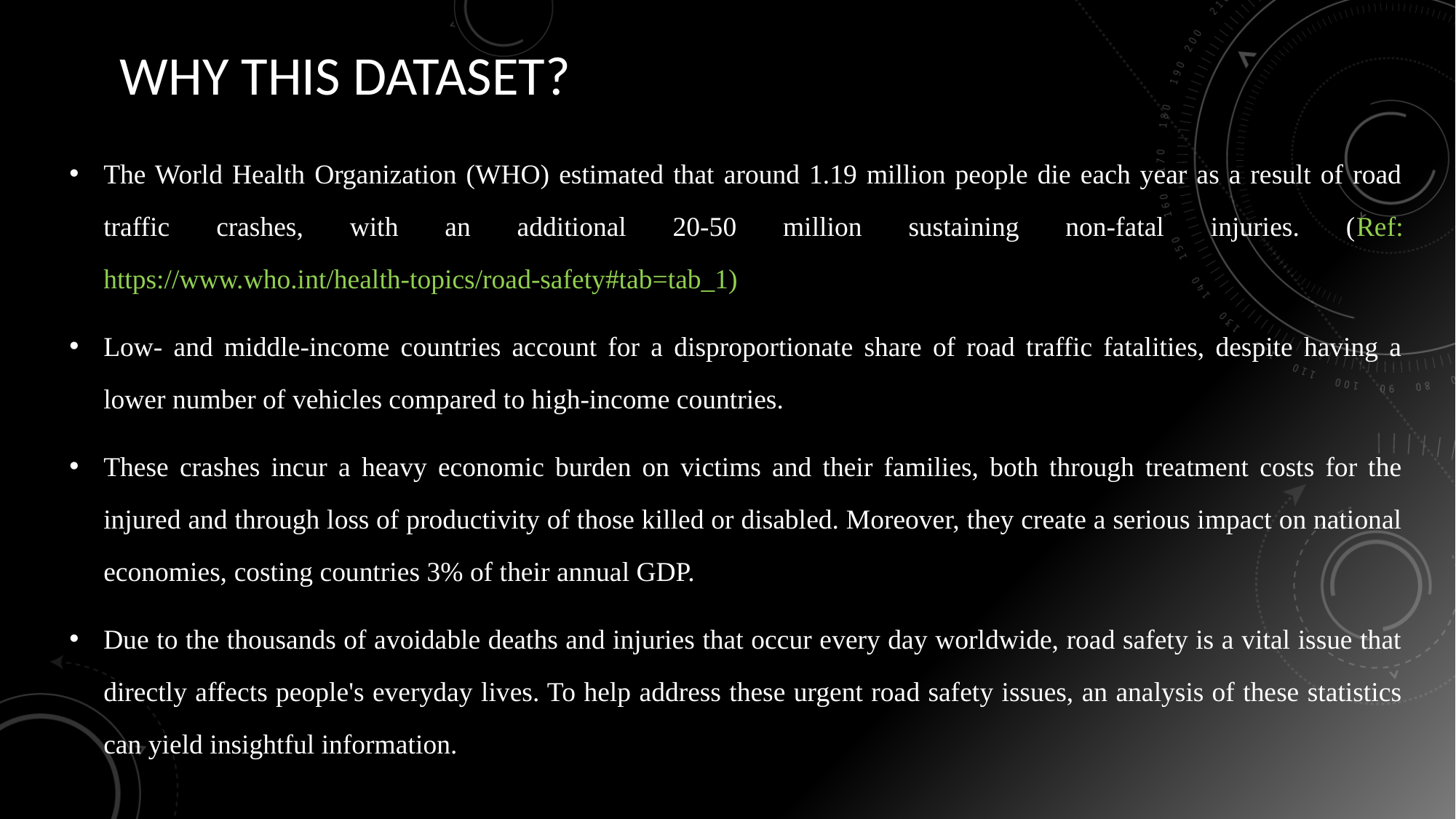

# Why this dataset?
The World Health Organization (WHO) estimated that around 1.19 million people die each year as a result of road traffic crashes, with an additional 20-50 million sustaining non-fatal injuries. (Ref: https://www.who.int/health-topics/road-safety#tab=tab_1)
Low- and middle-income countries account for a disproportionate share of road traffic fatalities, despite having a lower number of vehicles compared to high-income countries.
These crashes incur a heavy economic burden on victims and their families, both through treatment costs for the injured and through loss of productivity of those killed or disabled. Moreover, they create a serious impact on national economies, costing countries 3% of their annual GDP.
Due to the thousands of avoidable deaths and injuries that occur every day worldwide, road safety is a vital issue that directly affects people's everyday lives. To help address these urgent road safety issues, an analysis of these statistics can yield insightful information.